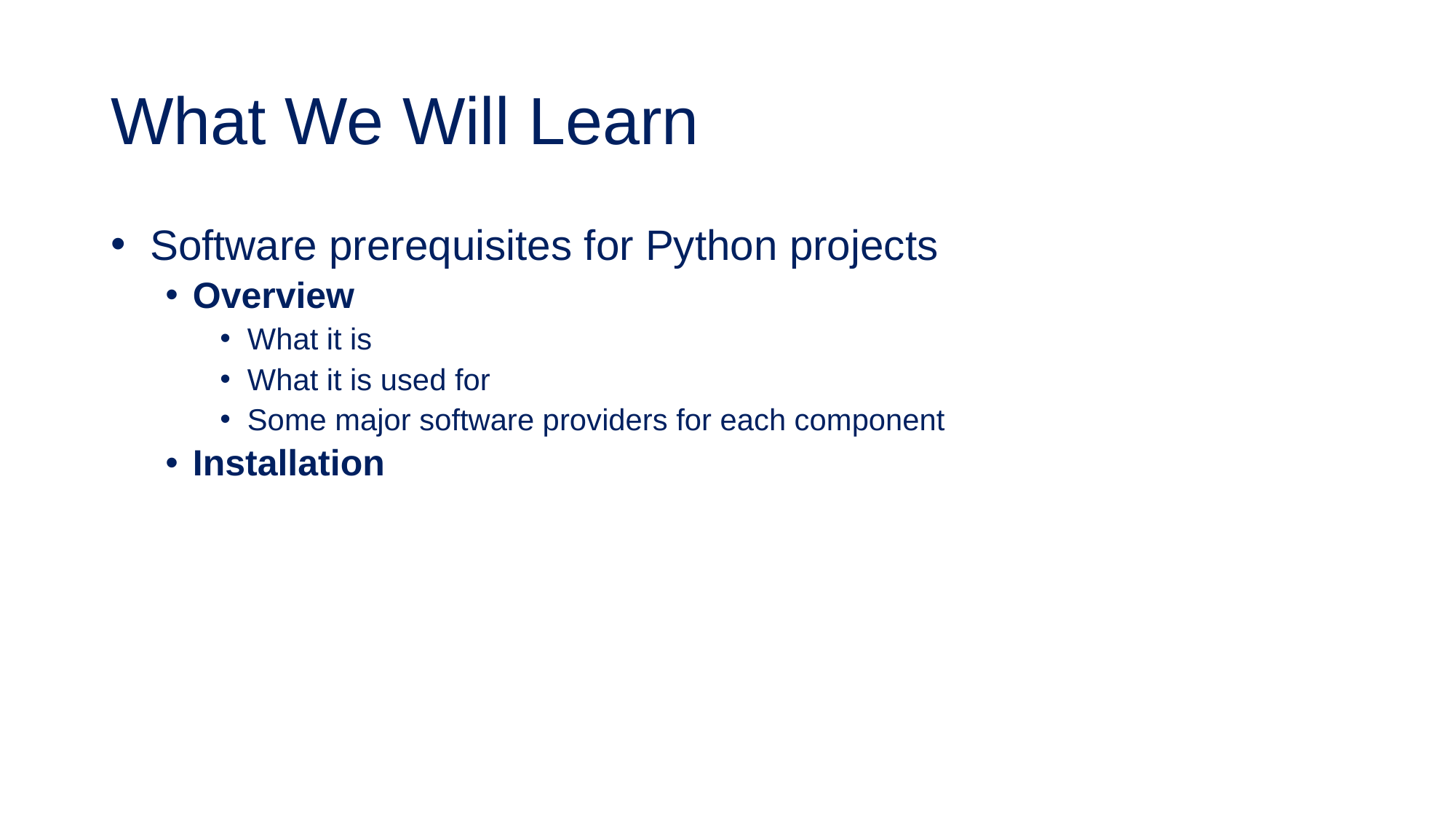

# What We Will Learn
 Software prerequisites for Python projects
Overview
What it is
What it is used for
Some major software providers for each component
Installation